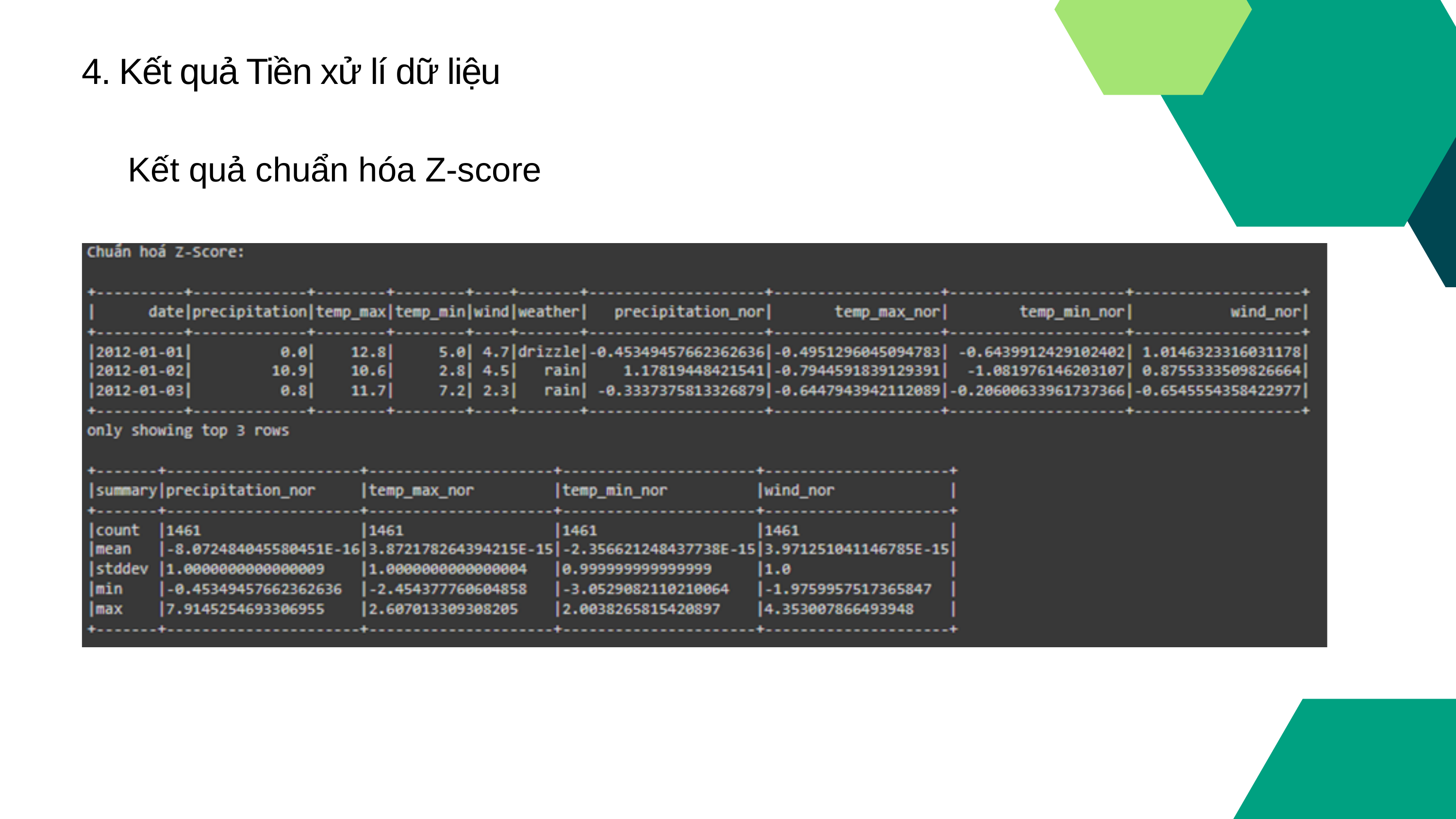

4. Kết quả Tiền xử lí dữ liệu

Kết quả chuẩn hóa Z-score